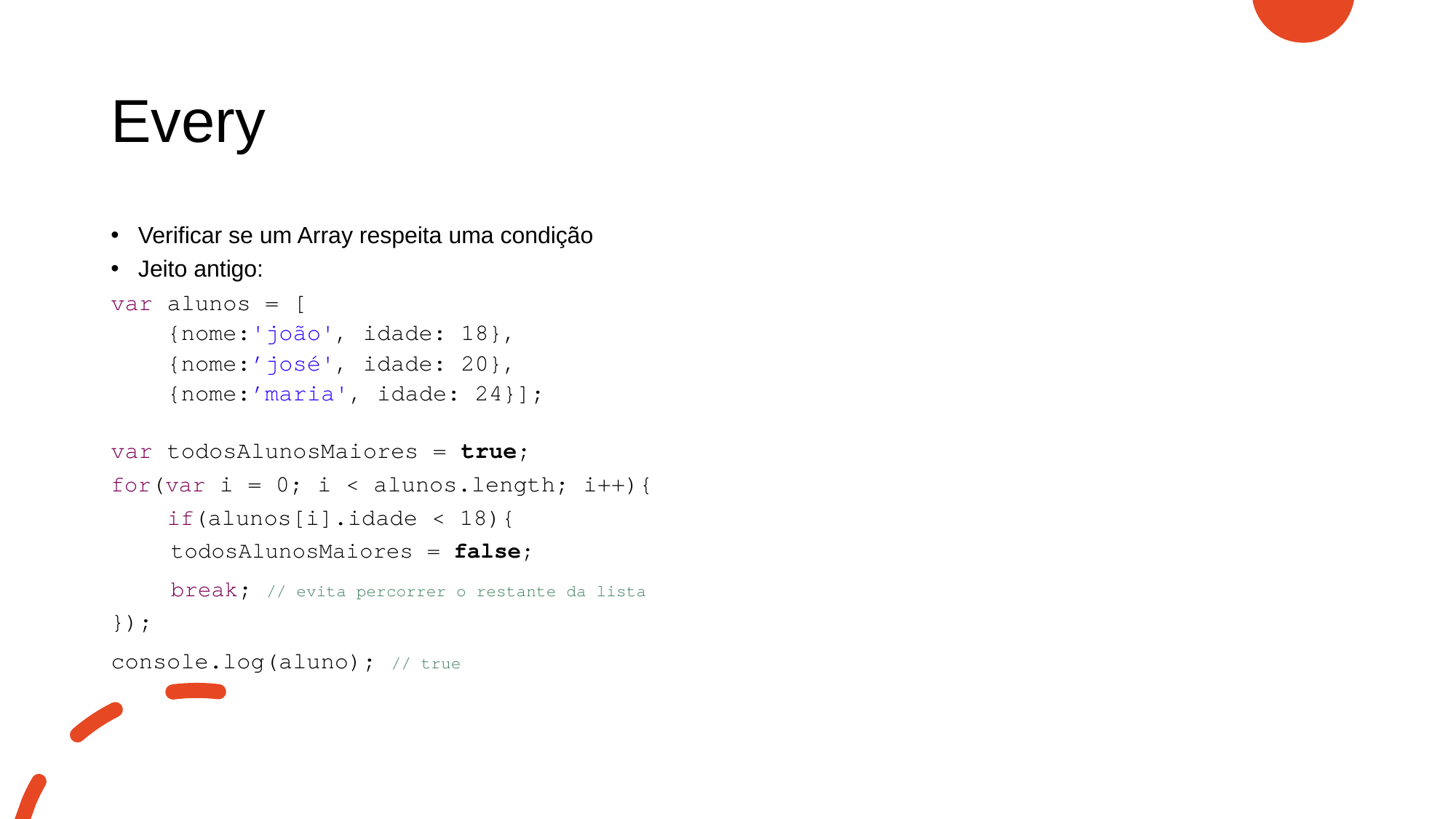

# Every
Verificar se um Array respeita uma condição
Jeito antigo:
var alunos = [
    {nome:'joão', idade: 18},
    {nome:’josé', idade: 20},
    {nome:’maria', idade: 24}];

var todosAlunosMaiores = true;
for(var i = 0; i < alunos.length; i++){
    if(alunos[i].idade < 18){
	todosAlunosMaiores = false;
	break; // evita percorrer o restante da lista
});
console.log(aluno); // true